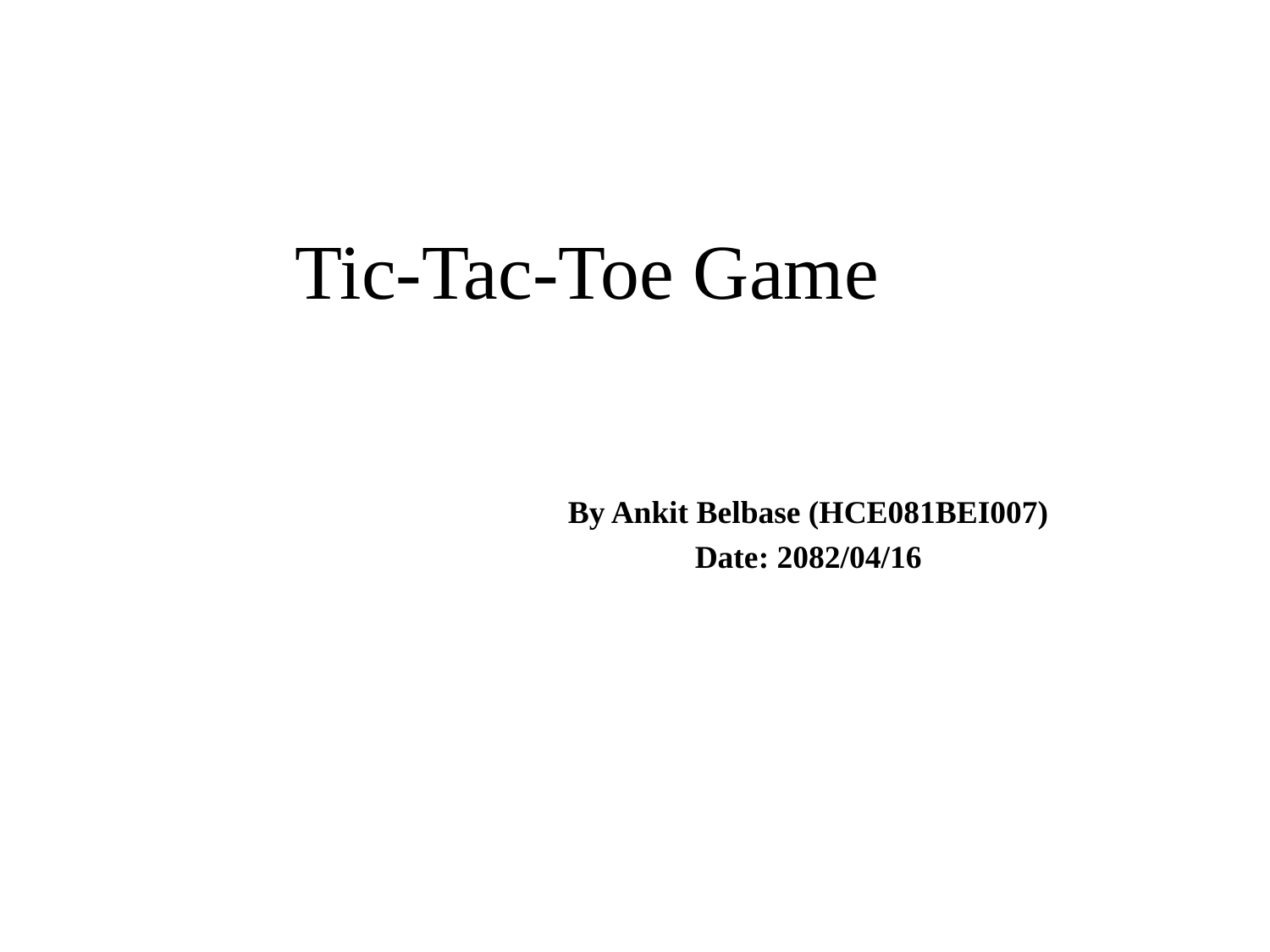

# Tic-Tac-Toe Game
By Ankit Belbase (HCE081BEI007)
Date: 2082/04/16